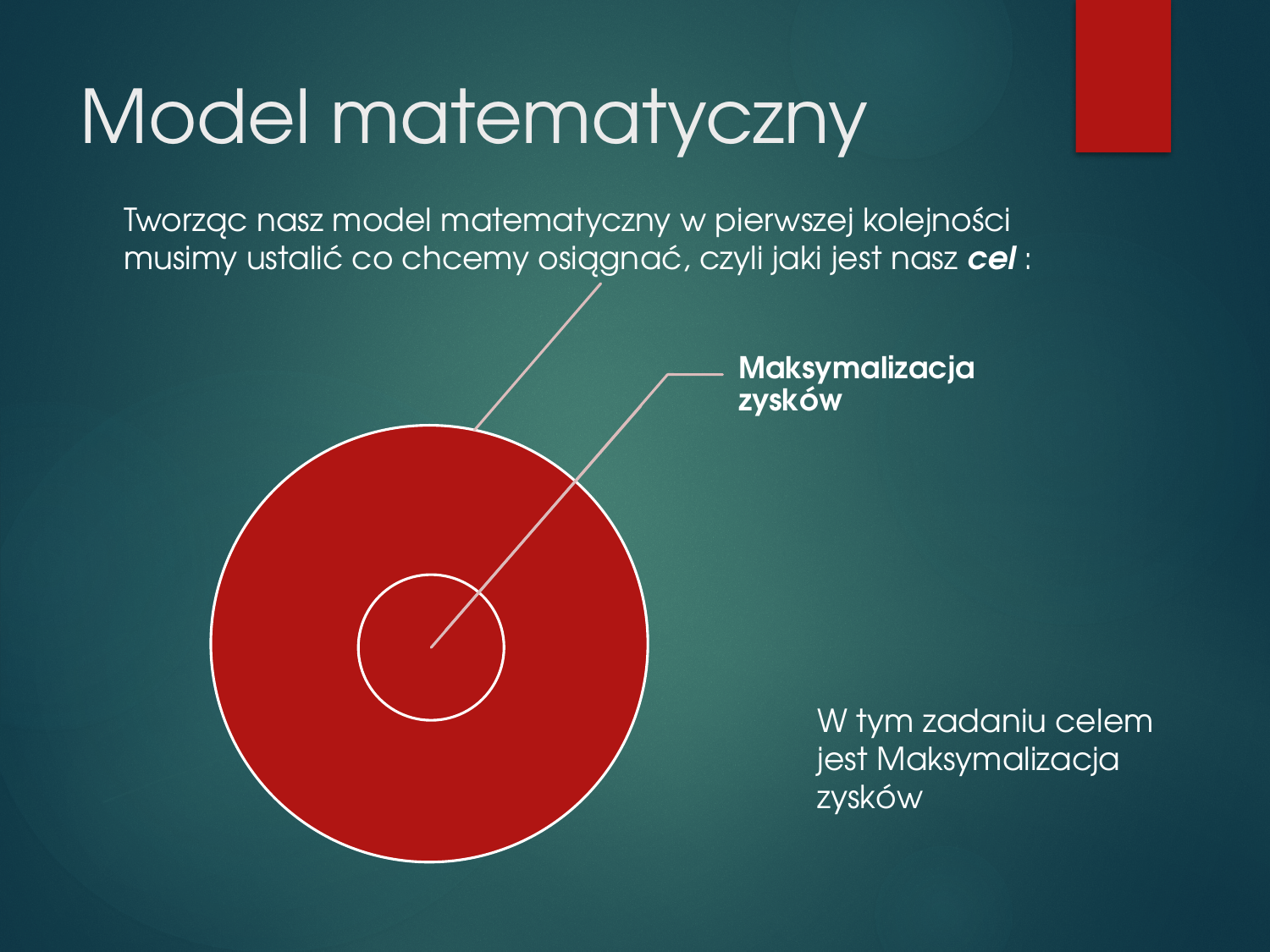

# Model matematyczny
Tworząc nasz model matematyczny w pierwszej kolejności musimy ustalić co chcemy osiągnać, czyli jaki jest nasz cel :

Maksymalizacja zysków

W tym zadaniu celem jest Maksymalizacja zysków